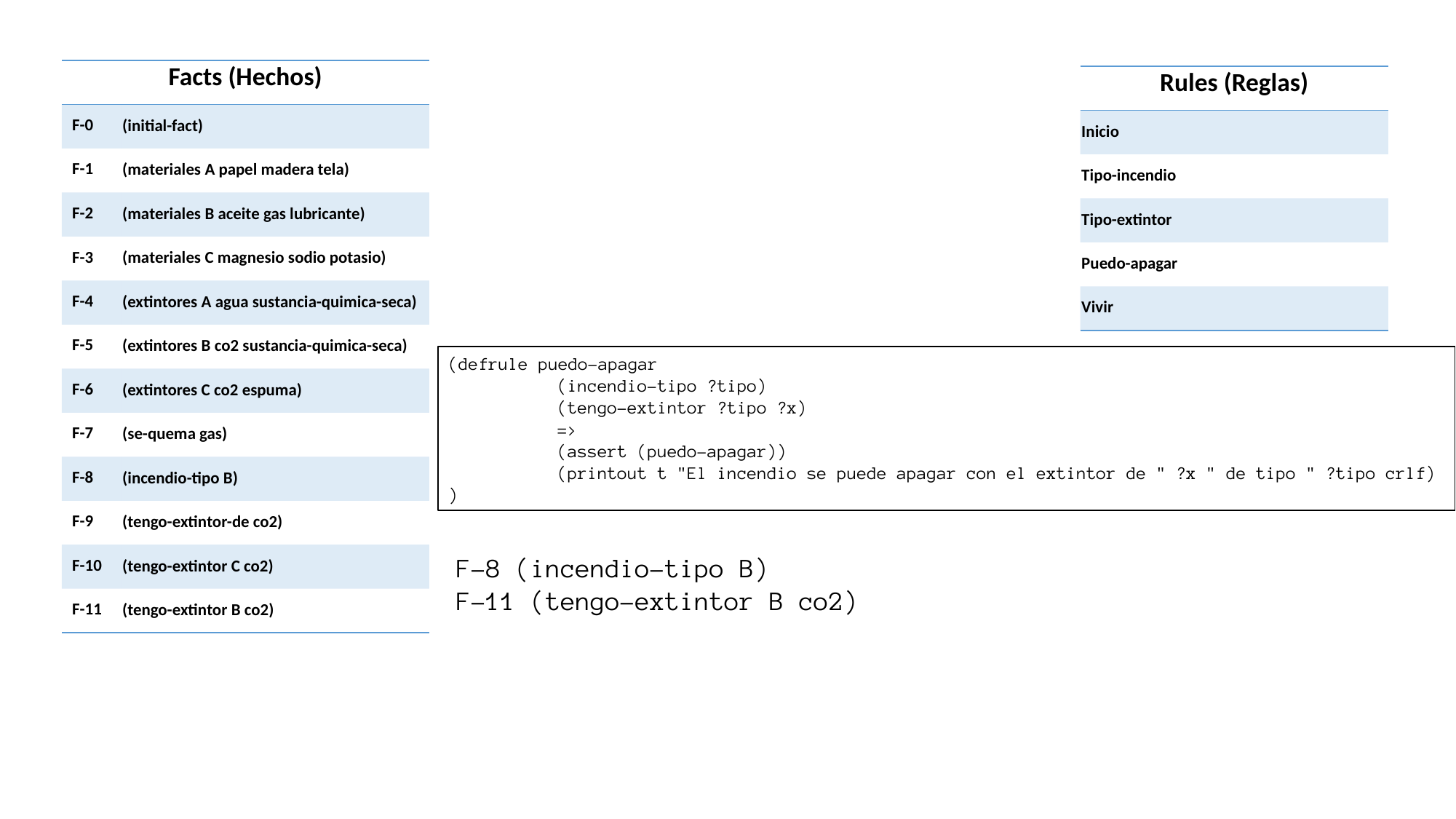

| Facts (Hechos) |  |
| --- | --- |
| F-0 | (initial-fact) |
| F-1 | (materiales A papel madera tela) |
| F-2 | (materiales B aceite gas lubricante) |
| F-3 | (materiales C magnesio sodio potasio) |
| F-4 | (extintores A agua sustancia-quimica-seca) |
| F-5 | (extintores B co2 sustancia-quimica-seca) |
| F-6 | (extintores C co2 espuma) |
| F-7 | (se-quema gas) |
| F-8 | (incendio-tipo B) |
| F-9 | (tengo-extintor-de co2) |
| F-10 | (tengo-extintor C co2) |
| F-11 | (tengo-extintor B co2) |
| Rules (Reglas) |
| --- |
| Inicio |
| Tipo-incendio |
| Tipo-extintor |
| Puedo-apagar |
| Vivir |
(defrule puedo-apagar
	(incendio-tipo ?tipo)
	(tengo-extintor ?tipo ?x)
	=>
	(assert (puedo-apagar))
	(printout t "El incendio se puede apagar con el extintor de " ?x " de tipo " ?tipo crlf)
)
F-8 (incendio-tipo B)
F-11 (tengo-extintor B co2)